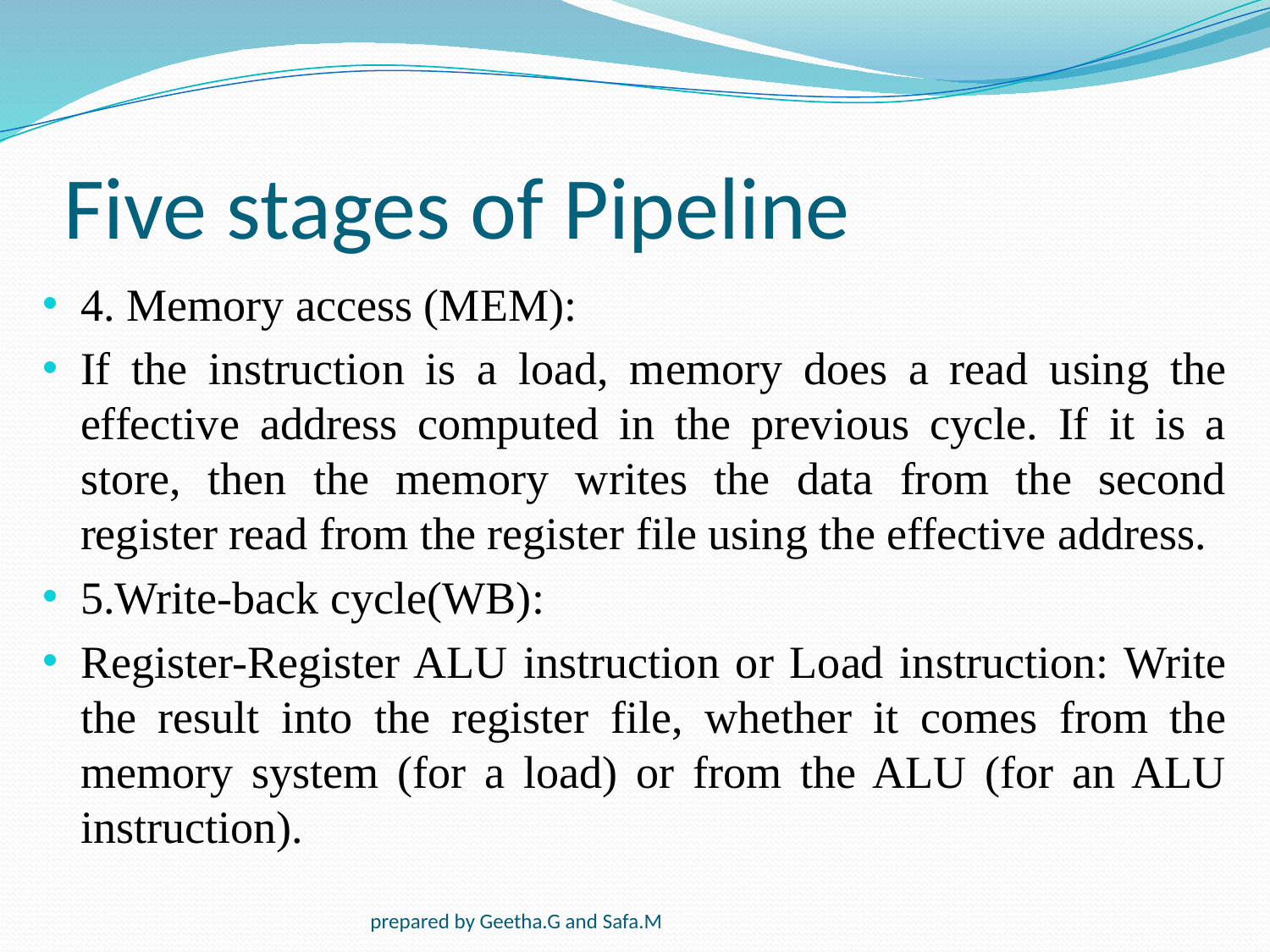

# Five stages of Pipeline
4. Memory access (MEM):
If the instruction is a load, memory does a read using the effective address computed in the previous cycle. If it is a store, then the memory writes the data from the second register read from the register file using the effective address.
5.Write-back cycle(WB):
Register-Register ALU instruction or Load instruction: Write the result into the register file, whether it comes from the memory system (for a load) or from the ALU (for an ALU instruction).
prepared by Geetha.G and Safa.M